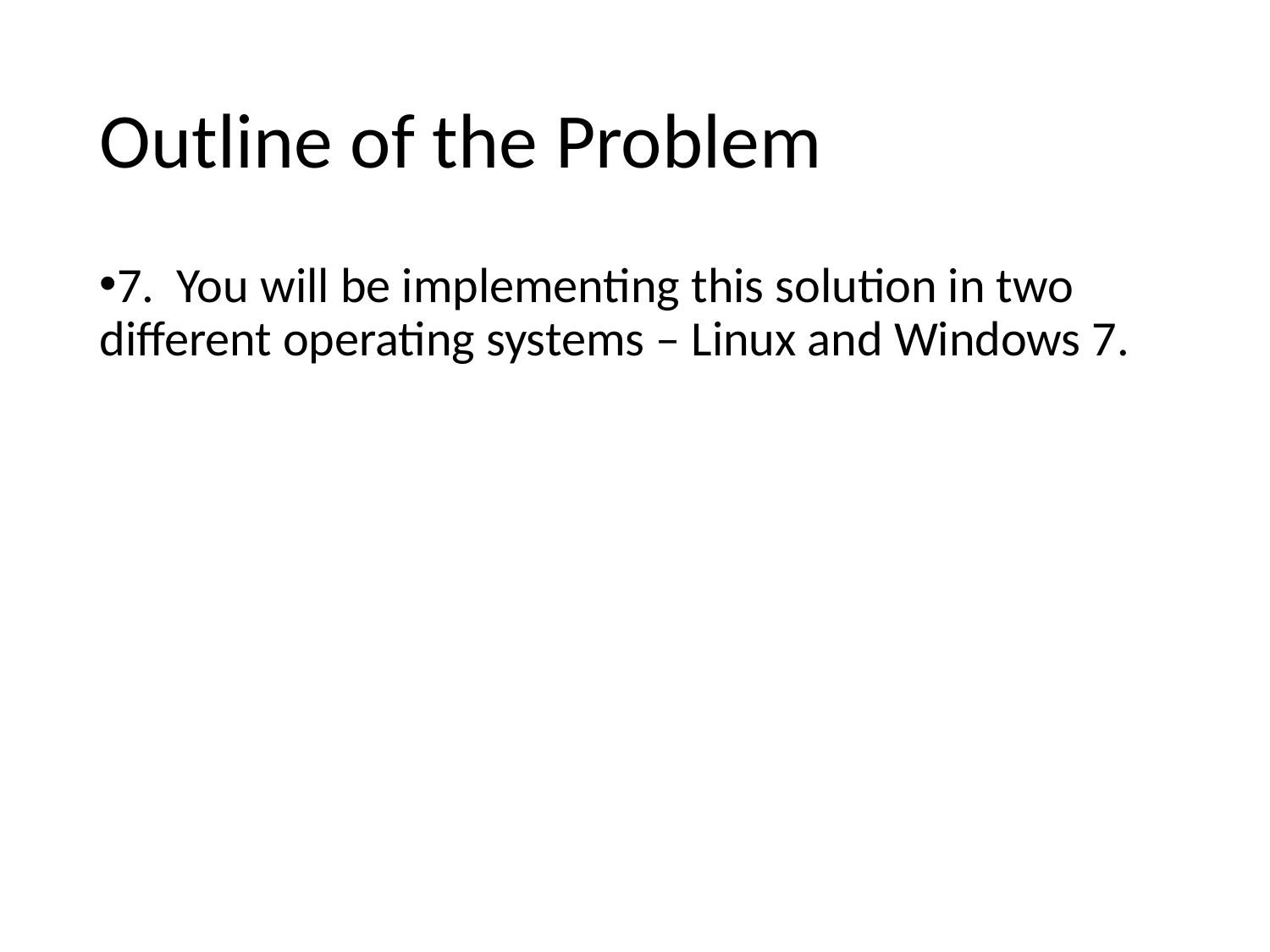

Outline of the Problem
7.  You will be implementing this solution in two different operating systems – Linux and Windows 7.